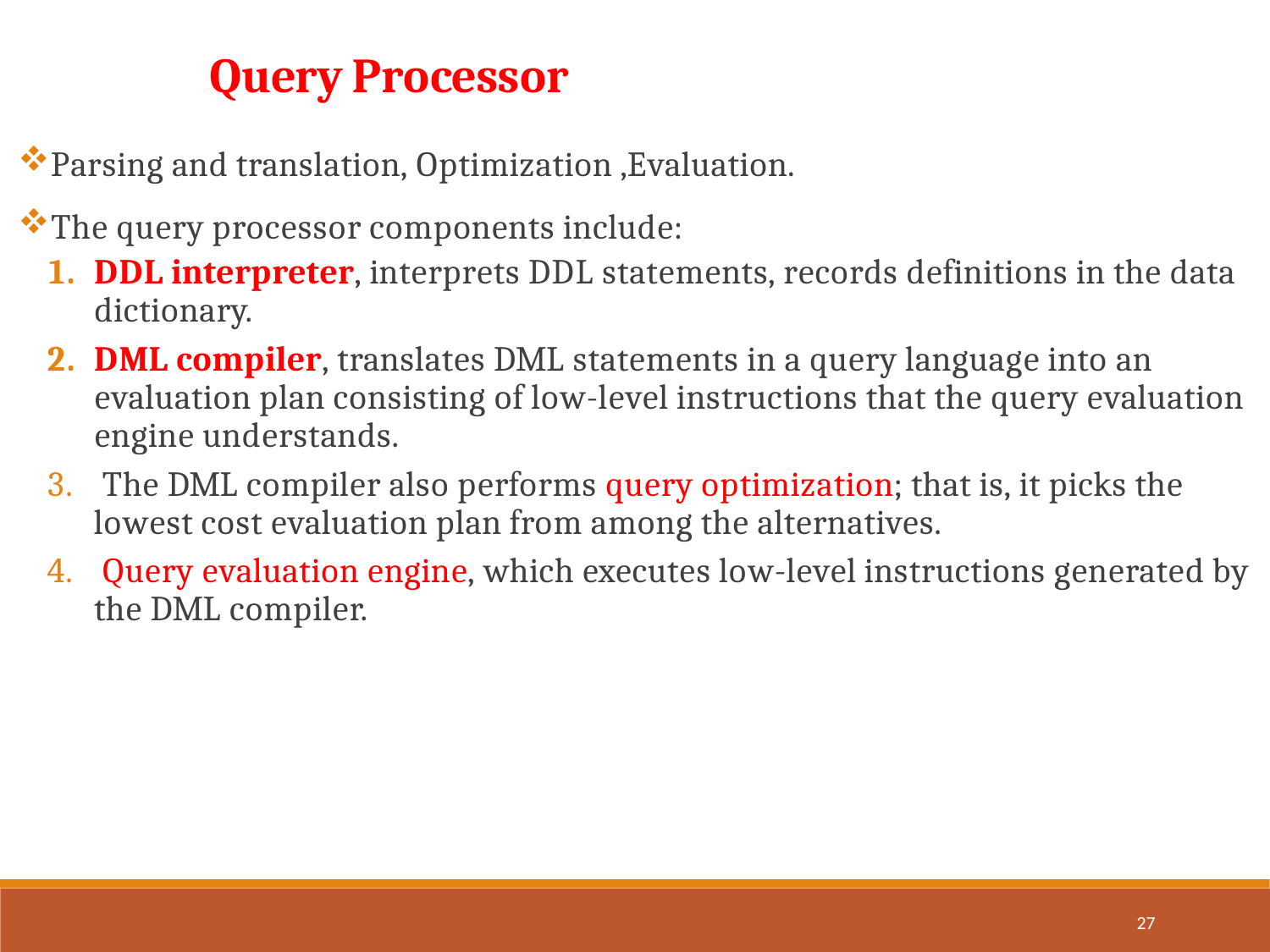

Query Processor
Parsing and translation, Optimization ,Evaluation.
The query processor components include:
DDL interpreter, interprets DDL statements, records definitions in the data dictionary.
DML compiler, translates DML statements in a query language into an evaluation plan consisting of low-level instructions that the query evaluation engine understands.
 The DML compiler also performs query optimization; that is, it picks the lowest cost evaluation plan from among the alternatives.
 Query evaluation engine, which executes low-level instructions generated by the DML compiler.
27